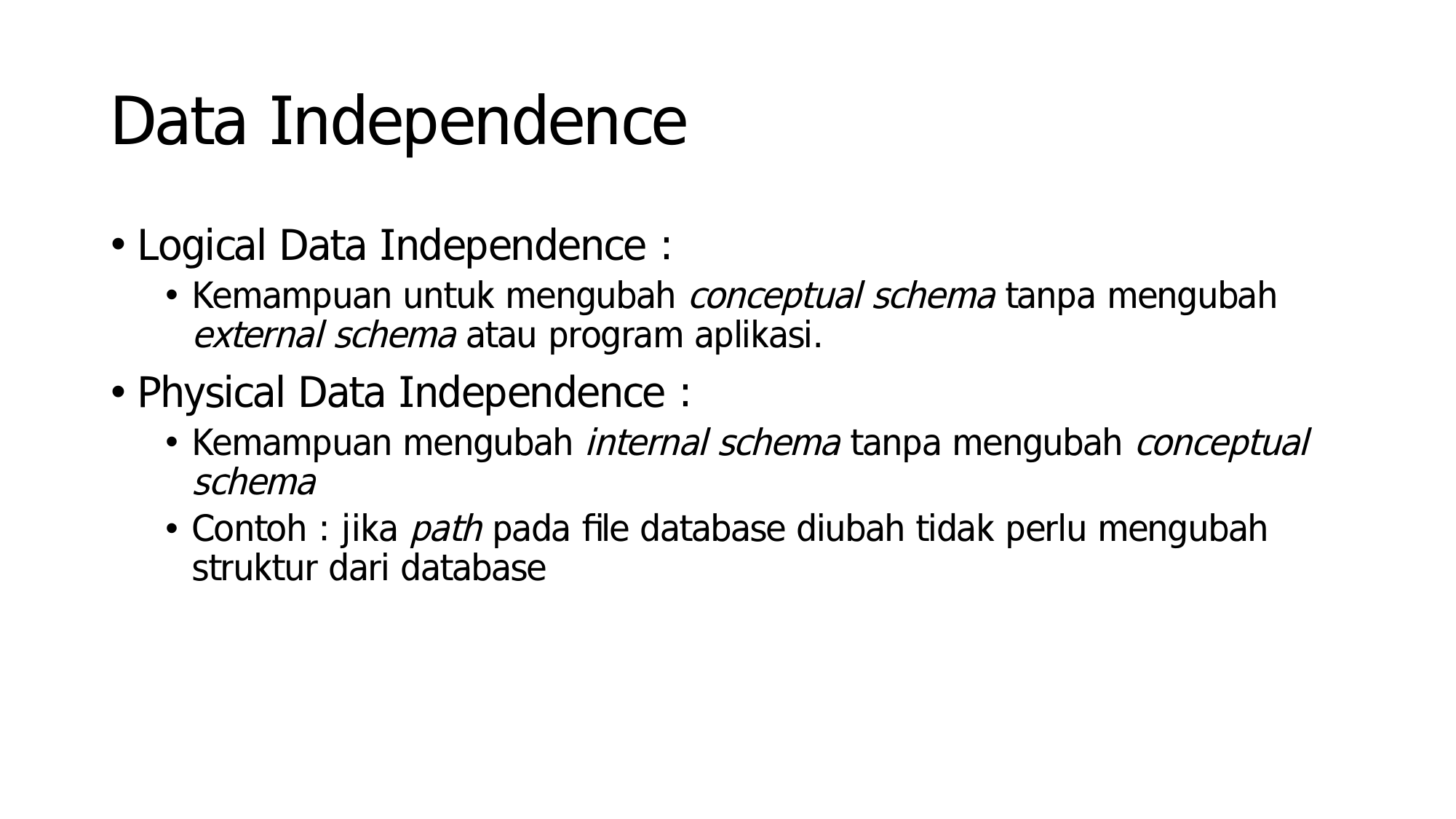

# Data Independence
Logical Data Independence :
Kemampuan untuk mengubah conceptual schema tanpa mengubah external schema atau program aplikasi.
Physical Data Independence :
Kemampuan mengubah internal schema tanpa mengubah conceptual schema
Contoh : jika path pada file database diubah tidak perlu mengubah struktur dari database